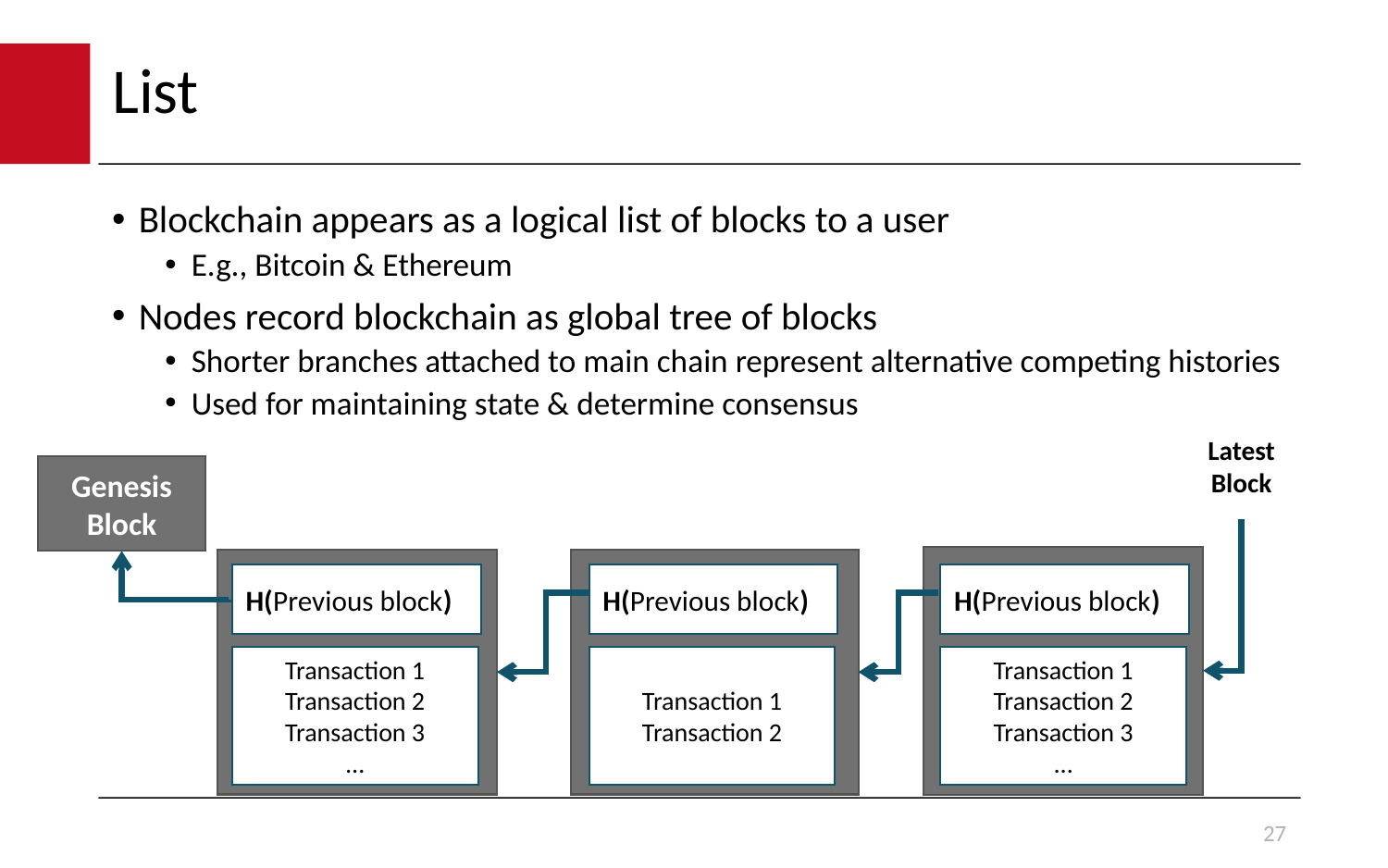

# List
Blockchain appears as a logical list of blocks to a user
E.g., Bitcoin & Ethereum
Nodes record blockchain as global tree of blocks
Shorter branches attached to main chain represent alternative competing histories
Used for maintaining state & determine consensus
Latest Block
Genesis Block

H(Previous block)
H(Previous block)
H(Previous block)
Transaction 1
Transaction 2
Transaction 3
…
Transaction 1
Transaction 2
Transaction 1
Transaction 2
Transaction 3
…
27